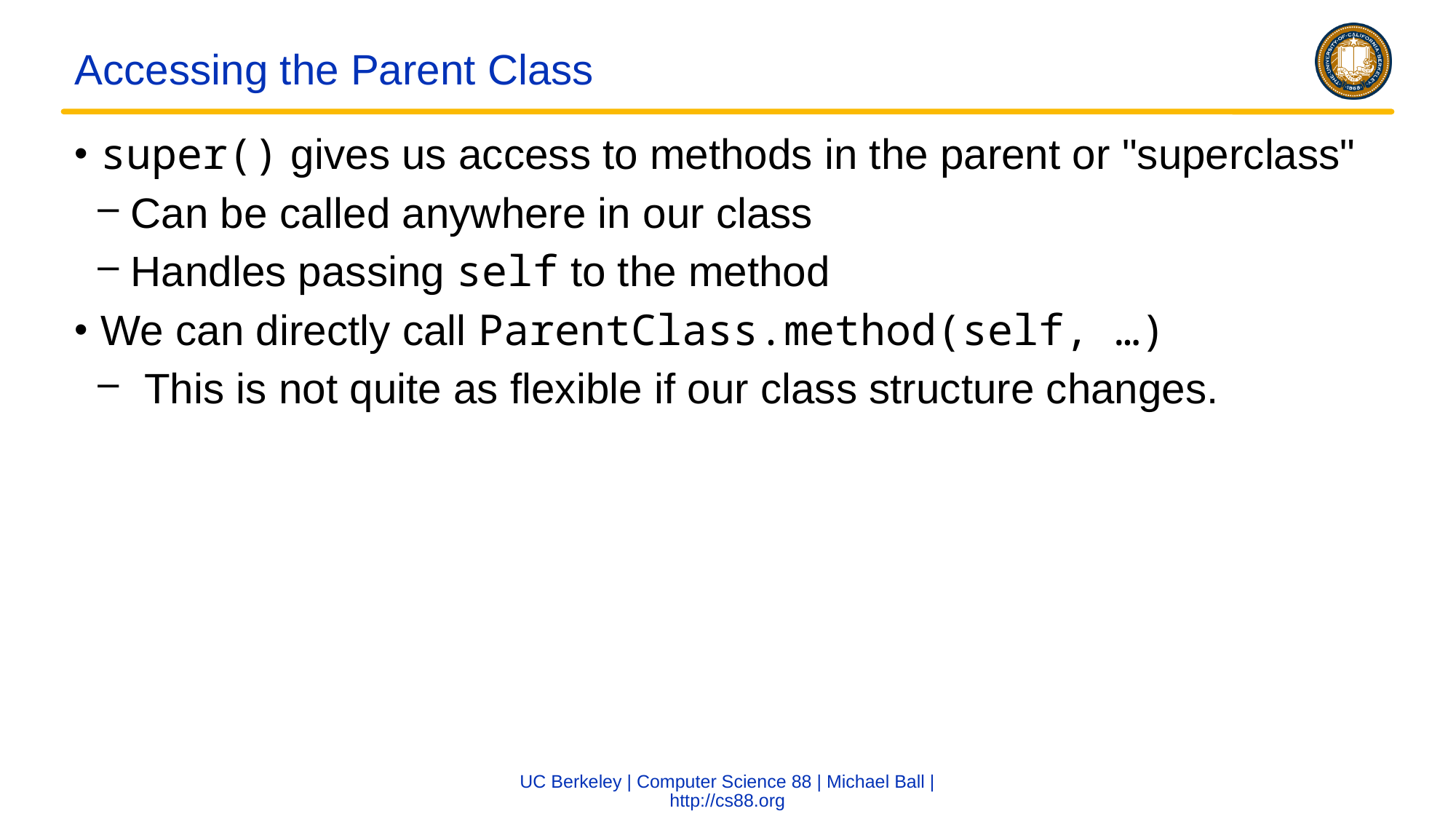

# Accessing the Parent Class
 super() gives us access to methods in the parent or "superclass"
 Can be called anywhere in our class
 Handles passing self to the method
 We can directly call ParentClass.method(self, …)
 This is not quite as flexible if our class structure changes.